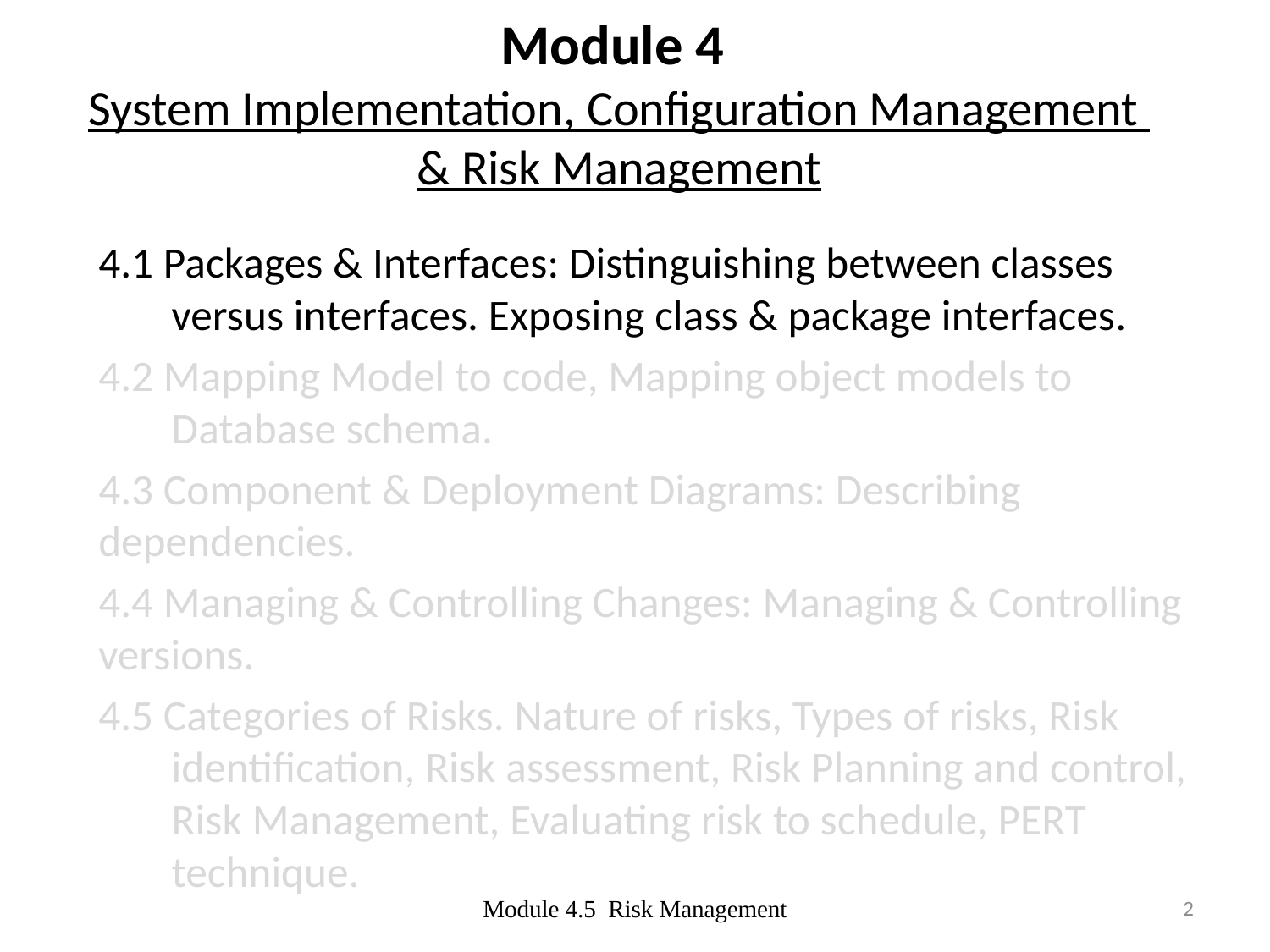

# Module 4 System Implementation, Configuration Management & Risk Management
4.1 Packages & Interfaces: Distinguishing between classes versus interfaces. Exposing class & package interfaces.
4.2 Mapping Model to code, Mapping object models to Database schema.
4.3 Component & Deployment Diagrams: Describing dependencies.
4.4 Managing & Controlling Changes: Managing & Controlling versions.
4.5 Categories of Risks. Nature of risks, Types of risks, Risk identification, Risk assessment, Risk Planning and control, Risk Management, Evaluating risk to schedule, PERT technique.
Module 4.5  Risk Management
2